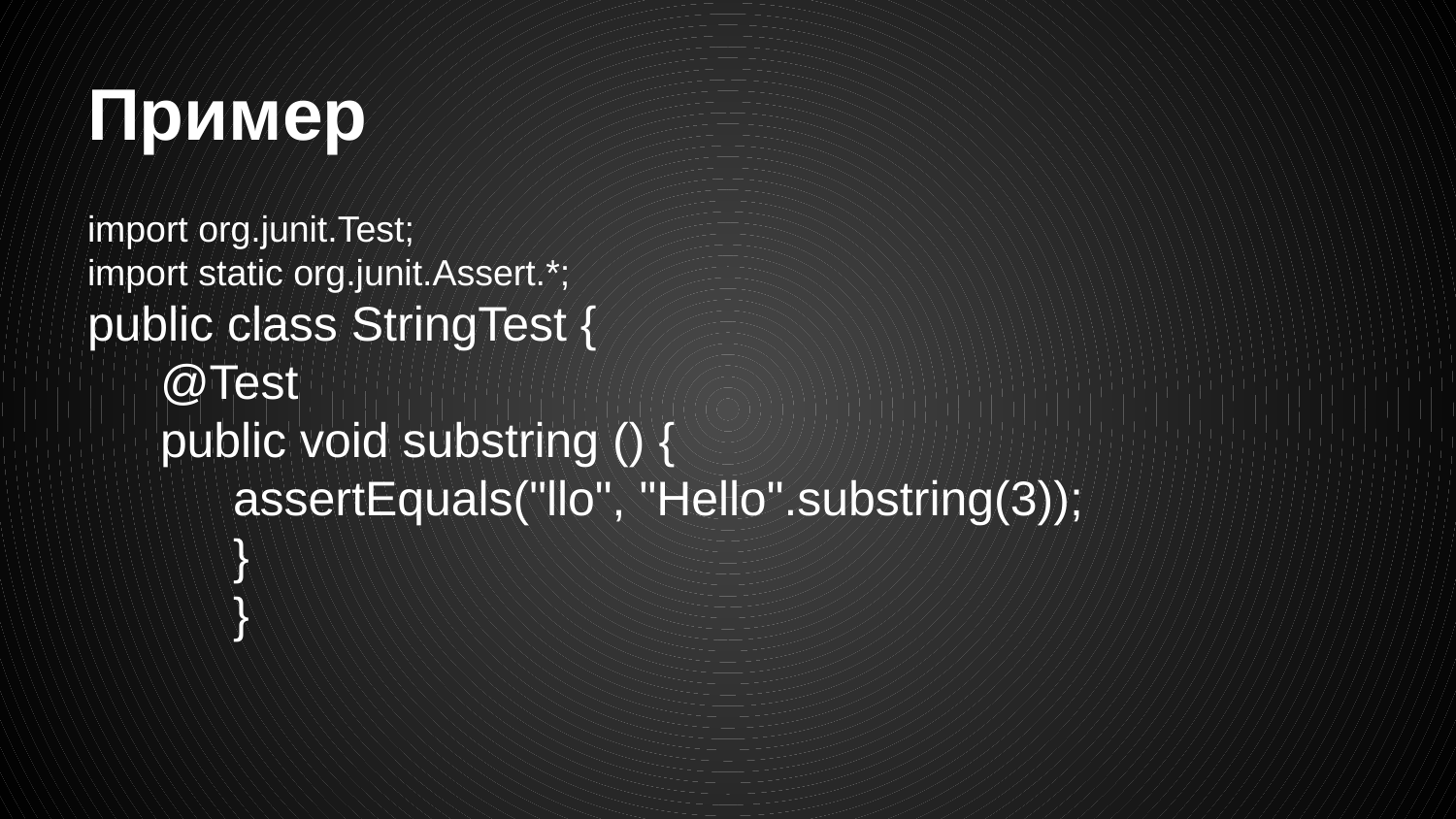

# Пример
import org.junit.Test;
import static org.junit.Assert.*;
public class StringTest {
@Test
public void substring () {
assertEquals("llo", "Hello".substring(3));
}
}